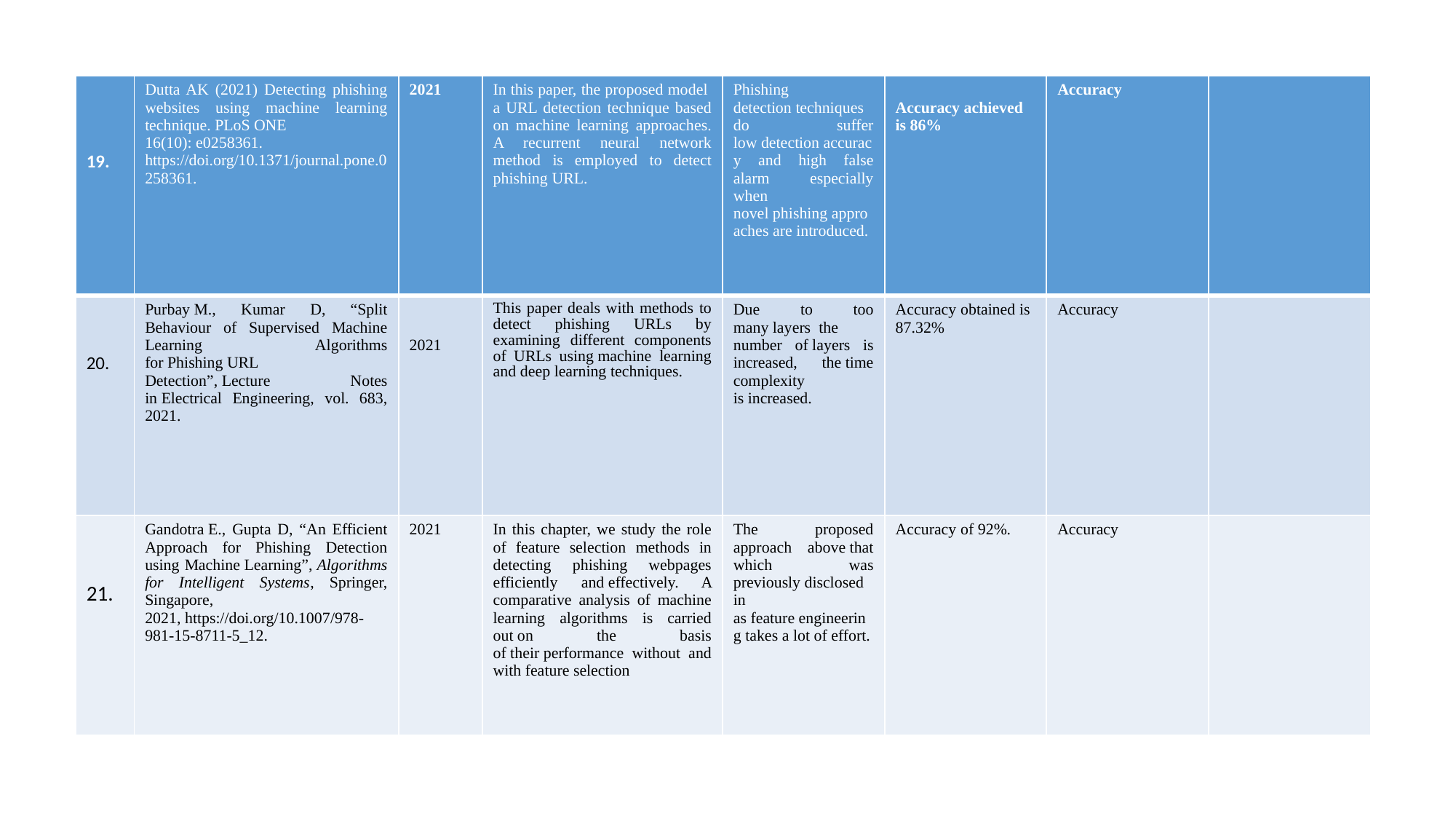

| ​ ​ ​ ​ 19.​ | ​Dutta AK (2021) Detecting phishing websites using machine learning technique. PLoS ONE 16(10): e0258361. https://doi.org/10.1371/journal.pone.0258361. | ​2021 | ​In this paper, the proposed model  a URL detection technique based on machine learning approaches. A recurrent neural network method is employed to detect phishing URL. | ​Phishing detection techniques do suffer low detection accuracy and high false alarm especially when novel phishing approaches are introduced. | ​ ​Accuracy achieved is 86% | ​Accuracy | ​ |
| --- | --- | --- | --- | --- | --- | --- | --- |
| ​ ​ ​ 20.​ | Purbay M., Kumar D, “Split Behaviour of Supervised Machine Learning Algorithms for Phishing URL Detection”, Lecture Notes in Electrical Engineering, vol. 683, 2021. | ​ ​ 2021 | This paper deals with methods to detect phishing URLs by examining different components of URLs using machine learning and deep learning techniques. | Due to too many layers  the number of layers is increased, the time complexity is increased. | Accuracy obtained is 87.32% | Accuracy | ​ |
| ​ ​ ​ 21.​ | Gandotra E., Gupta D, “An Efficient Approach for Phishing Detection using Machine Learning”, Algorithms for Intelligent Systems, Springer, Singapore, 2021, https://doi.org/10.1007/978-981-15-8711-5\_12. | ​2021 | ​In this chapter, we study the role of feature selection methods in detecting phishing webpages efficiently and effectively. A comparative analysis of machine learning algorithms is carried out on the basis of their performance without and with feature selection | ​The proposed approach above that which was previously disclosed in  as feature engineering takes a lot of effort. | ​Accuracy of 92%. | ​Accuracy | ​ |